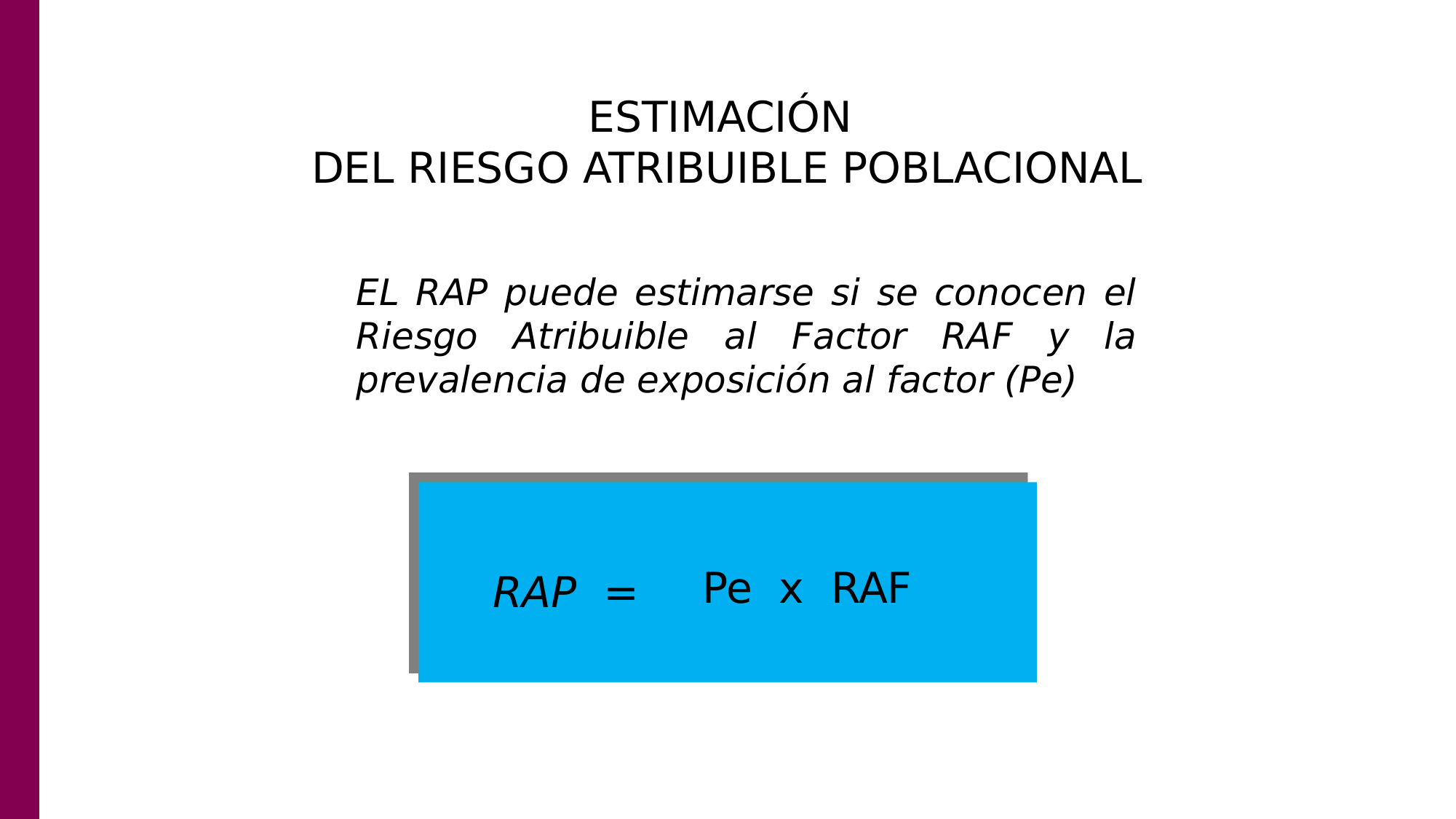

ESTIMACIÓN
DEL RIESGO ATRIBUIBLE POBLACIONAL

EL RAP puede estimarse si se conocen el Riesgo Atribuible al Factor RAF y la prevalencia de exposición al factor (Pe)

Pe  x  RAF
RAP  =